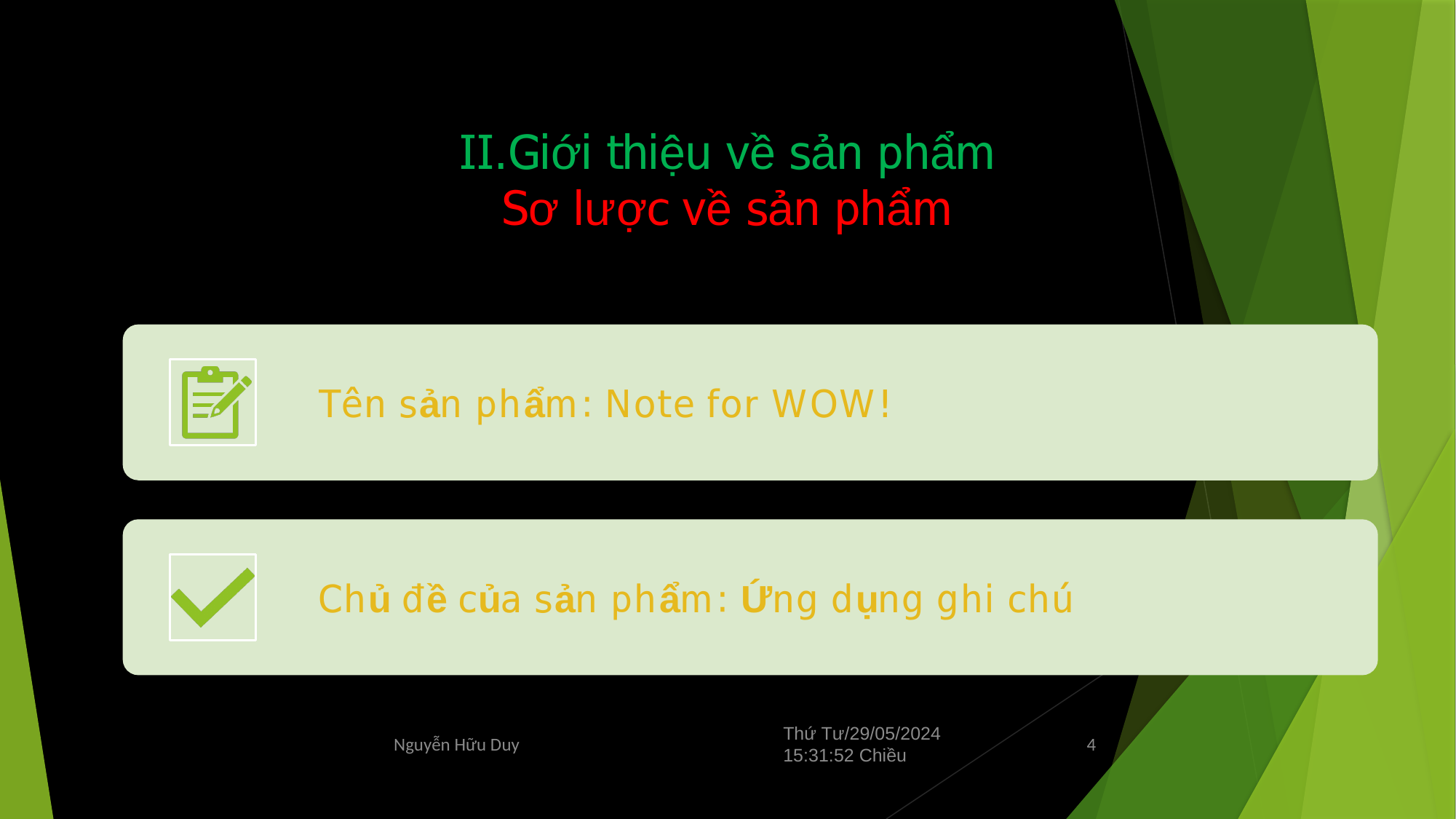

# II.Giới thiệu về sản phẩm Sơ lược về sản phẩm
Tên sản phẩm: Note for WOW!
Chủ đề của sản phẩm: Ứng dụng ghi chú
Nguyễn Hữu Duy
Thứ Tư/29/05/2024 15:31:52 Chiều
4